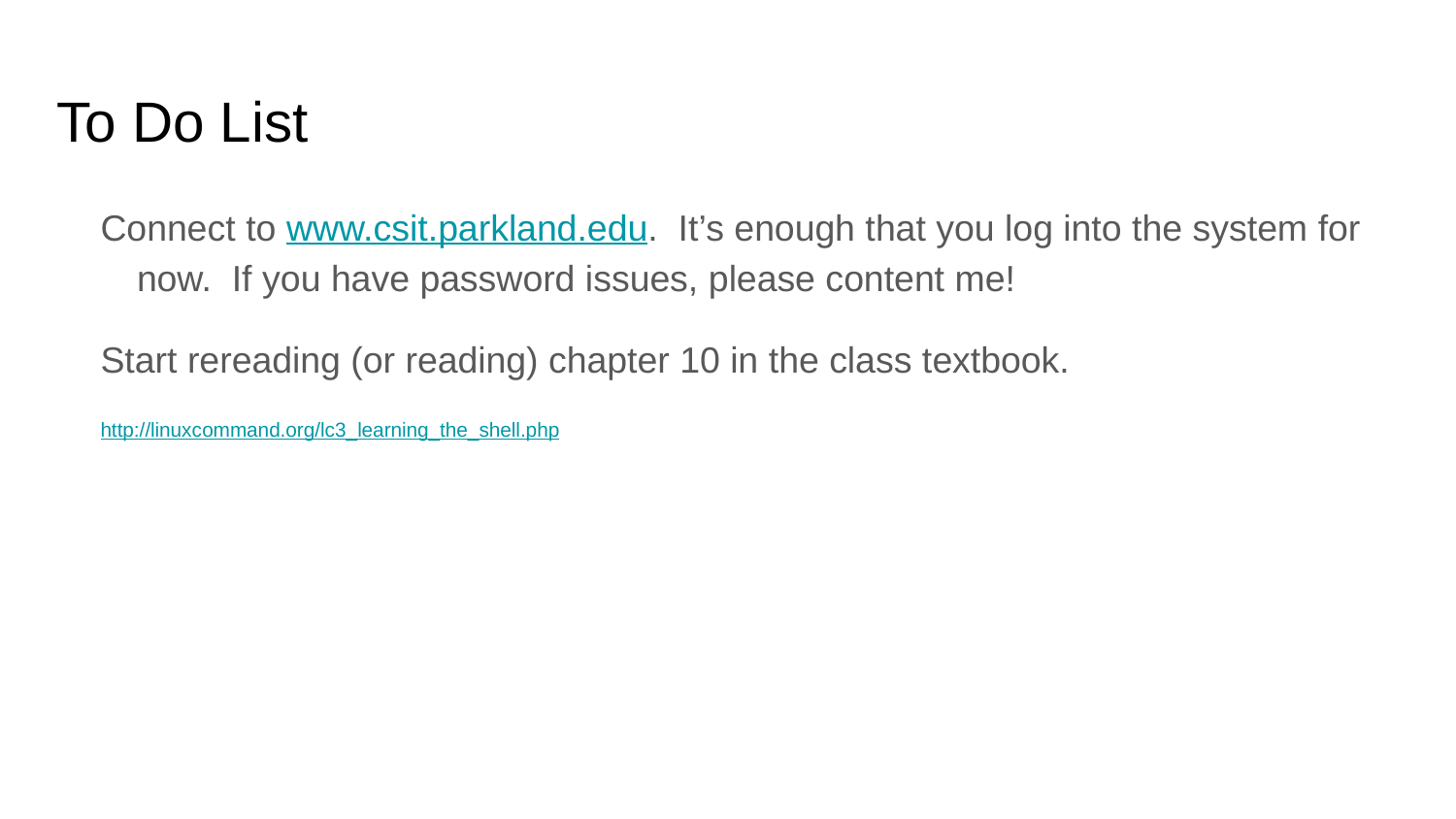

# To Do List
Connect to www.csit.parkland.edu.  It’s enough that you log into the system for now.  If you have password issues, please content me!
Start rereading (or reading) chapter 10 in the class textbook.
http://linuxcommand.org/lc3_learning_the_shell.php